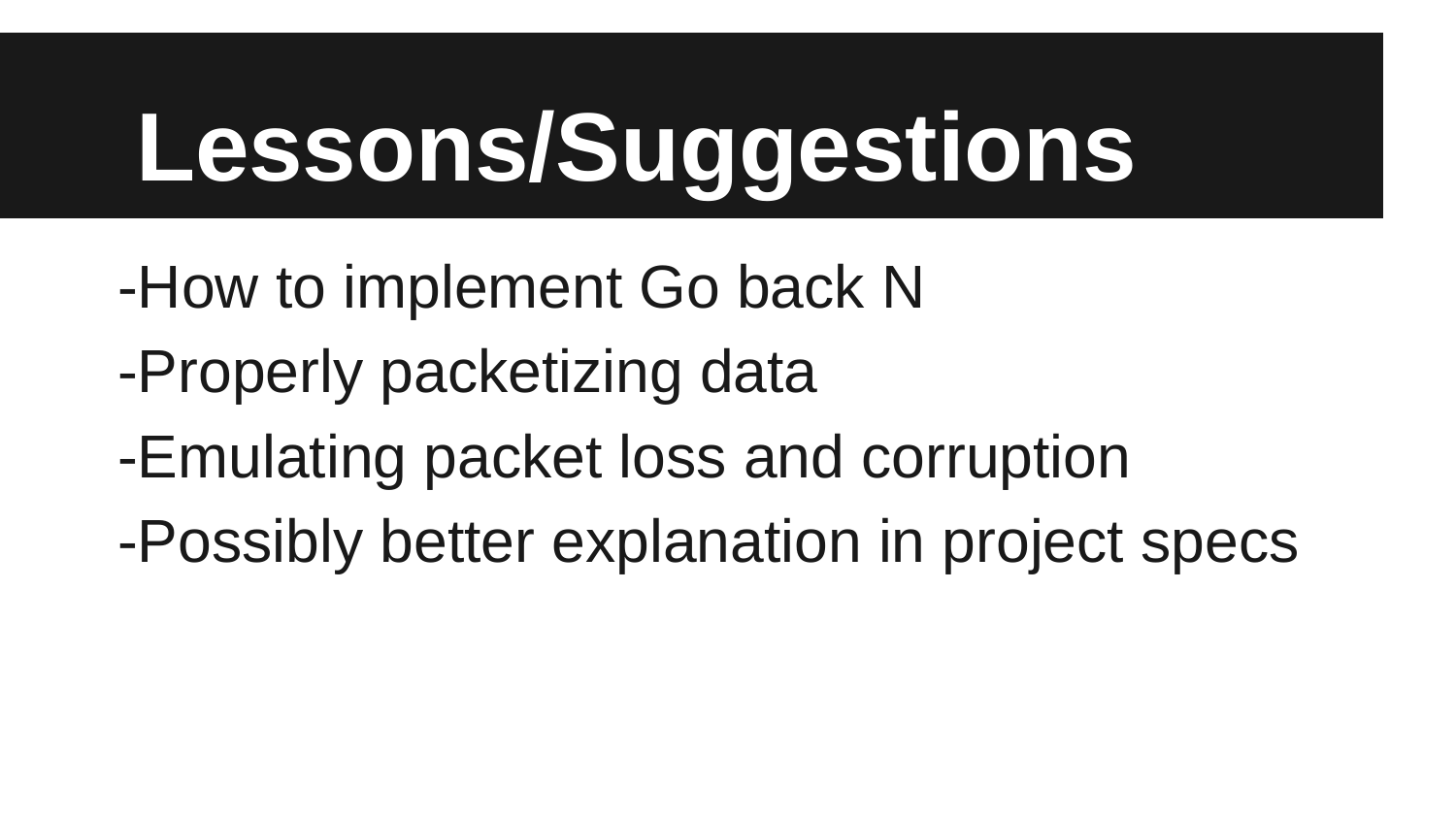

# Lessons/Suggestions
-How to implement Go back N
-Properly packetizing data
-Emulating packet loss and corruption
-Possibly better explanation in project specs